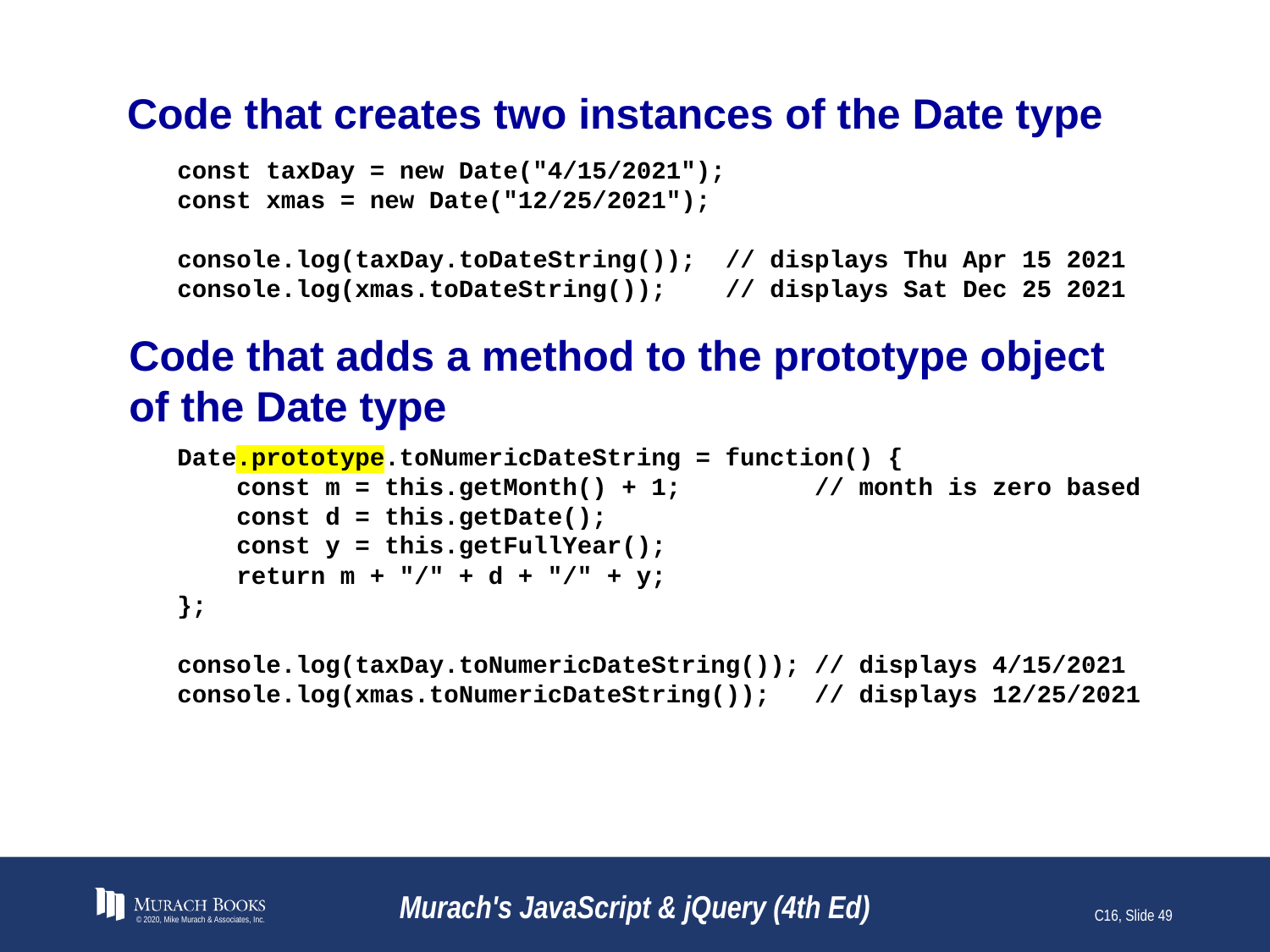

# Code that creates two instances of the Date type
const taxDay = new Date("4/15/2021");
const xmas = new Date("12/25/2021");

console.log(taxDay.toDateString());  // displays Thu Apr 15 2021
console.log(xmas.toDateString());    // displays Sat Dec 25 2021
Code that adds a method to the prototype object of the Date type
Date.prototype.toNumericDateString = function() {
    const m = this.getMonth() + 1;         // month is zero based
    const d = this.getDate();
    const y = this.getFullYear();
    return m + "/" + d + "/" + y;
};

console.log(taxDay.toNumericDateString()); // displays 4/15/2021
console.log(xmas.toNumericDateString());   // displays 12/25/2021

© 2020, Mike Murach & Associates, Inc.
Murach's JavaScript & jQuery (4th Ed)

C16, Slide 49